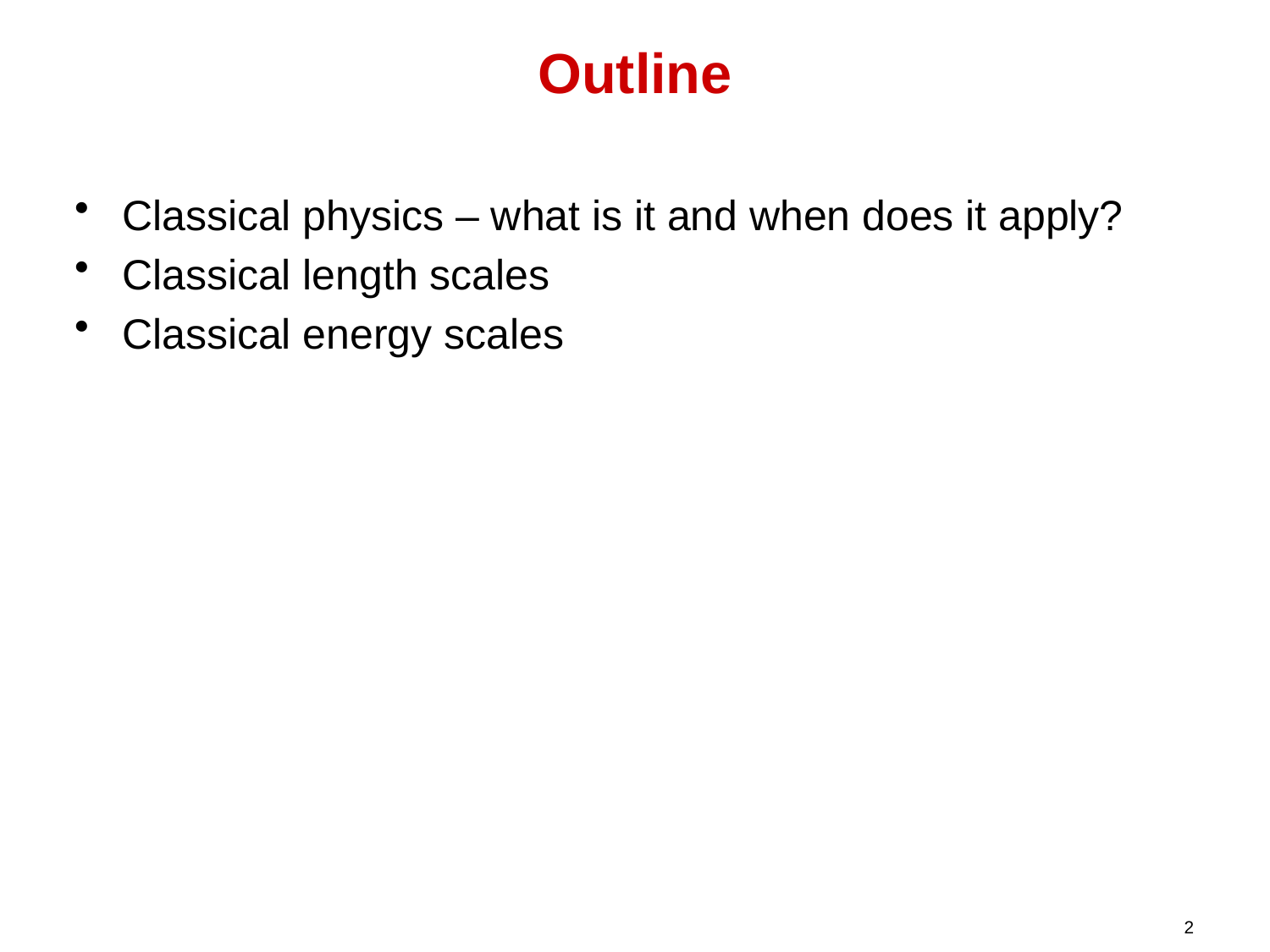

# Outline
Classical physics – what is it and when does it apply?
Classical length scales
Classical energy scales

2